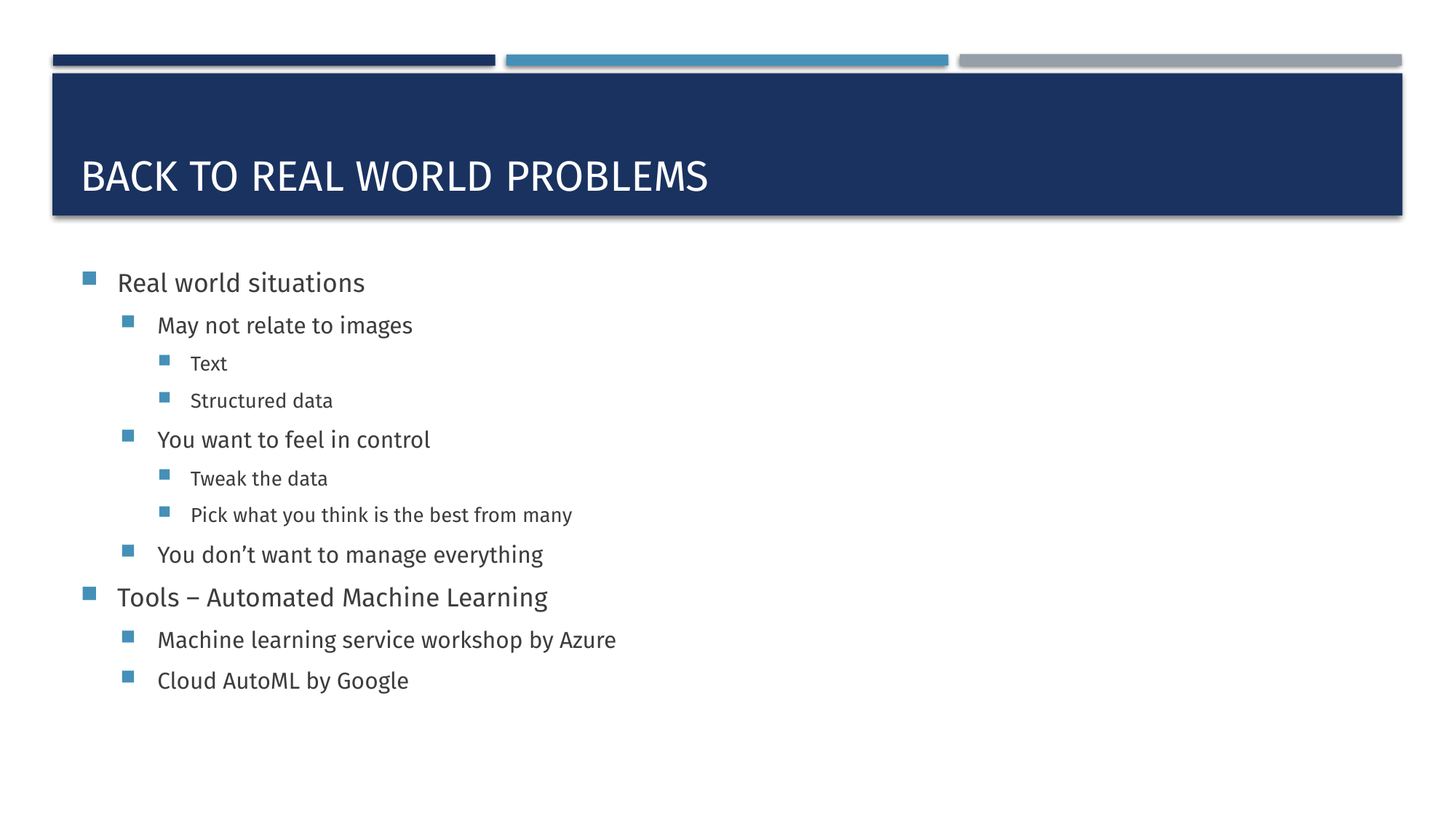

# Back to real world problems
Real world situations
May not relate to images
Text
Structured data
You want to feel in control
Tweak the data
Pick what you think is the best from many
You don’t want to manage everything
Tools – Automated Machine Learning
Machine learning service workshop by Azure
Cloud AutoML by Google